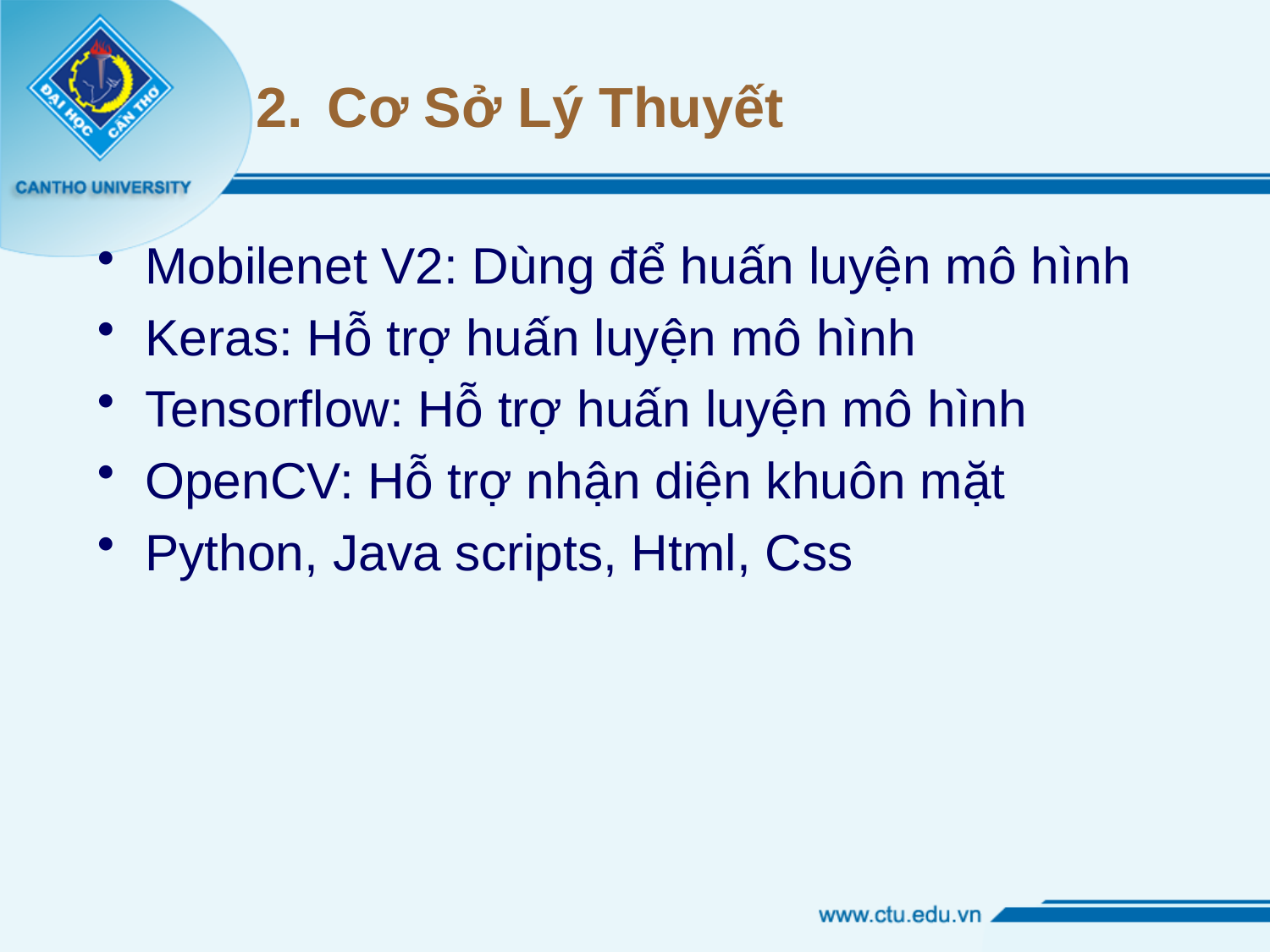

# Cơ Sở Lý Thuyết
Mobilenet V2: Dùng để huấn luyện mô hình
Keras: Hỗ trợ huấn luyện mô hình
Tensorflow: Hỗ trợ huấn luyện mô hình
OpenCV: Hỗ trợ nhận diện khuôn mặt
Python, Java scripts, Html, Css